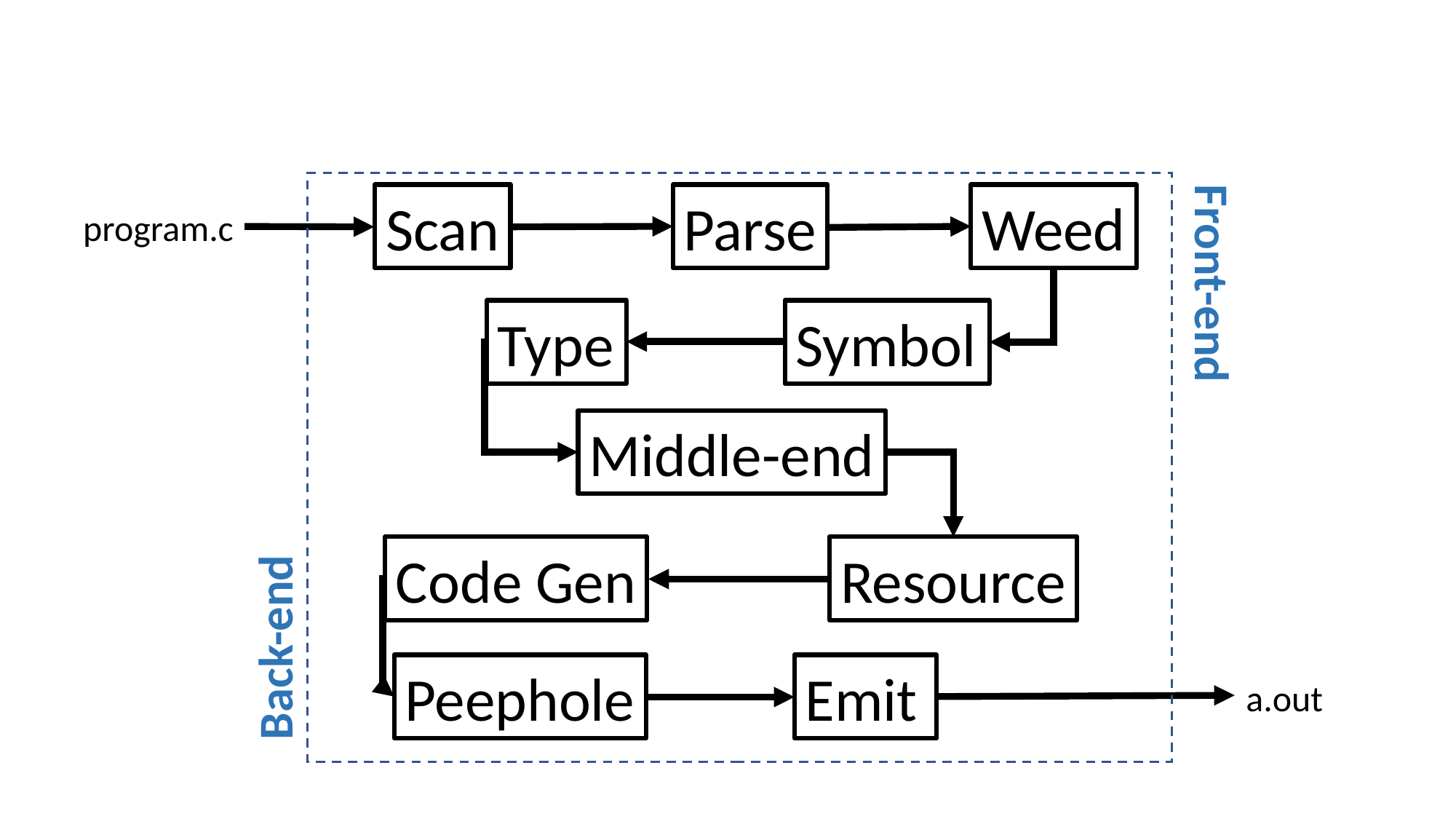

Scan
Parse
Weed
program.c
Front-end
Type
Symbol
Middle-end
Code Gen
Resource
Back-end
Peephole
Emit
a.out